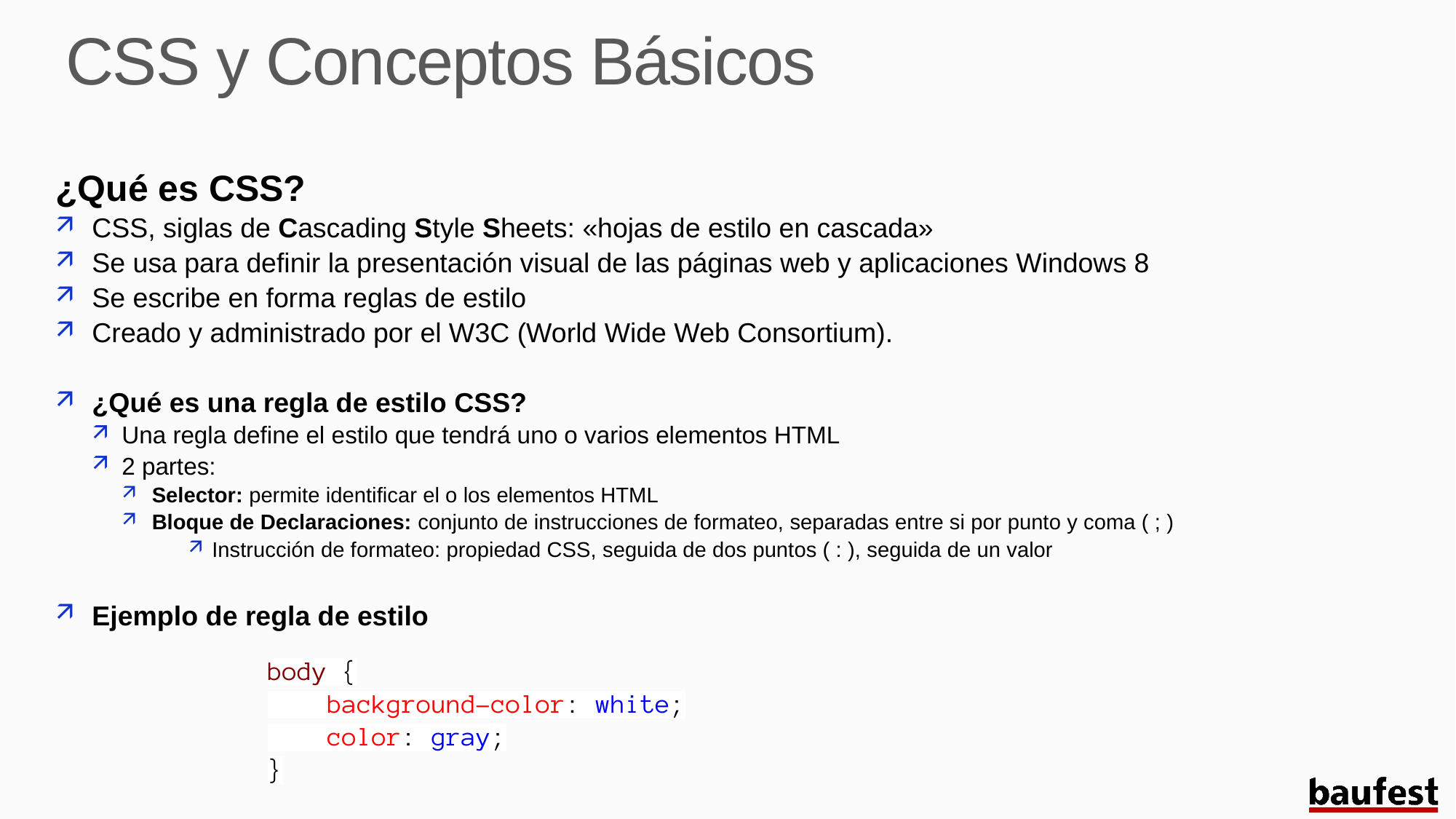

# CSS y Conceptos Básicos
¿Qué es CSS?
CSS, siglas de Cascading Style Sheets: «hojas de estilo en cascada»
Se usa para definir la presentación visual de las páginas web y aplicaciones Windows 8
Se escribe en forma reglas de estilo
Creado y administrado por el W3C (World Wide Web Consortium).

¿Qué es una regla de estilo CSS?
Una regla define el estilo que tendrá uno o varios elementos HTML
2 partes:
Selector: permite identificar el o los elementos HTML
Bloque de Declaraciones: conjunto de instrucciones de formateo, separadas entre si por punto y coma ( ; )
Instrucción de formateo: propiedad CSS, seguida de dos puntos ( : ), seguida de un valor

Ejemplo de regla de estilo
body {
    background-color: white;
    color: gray;
}